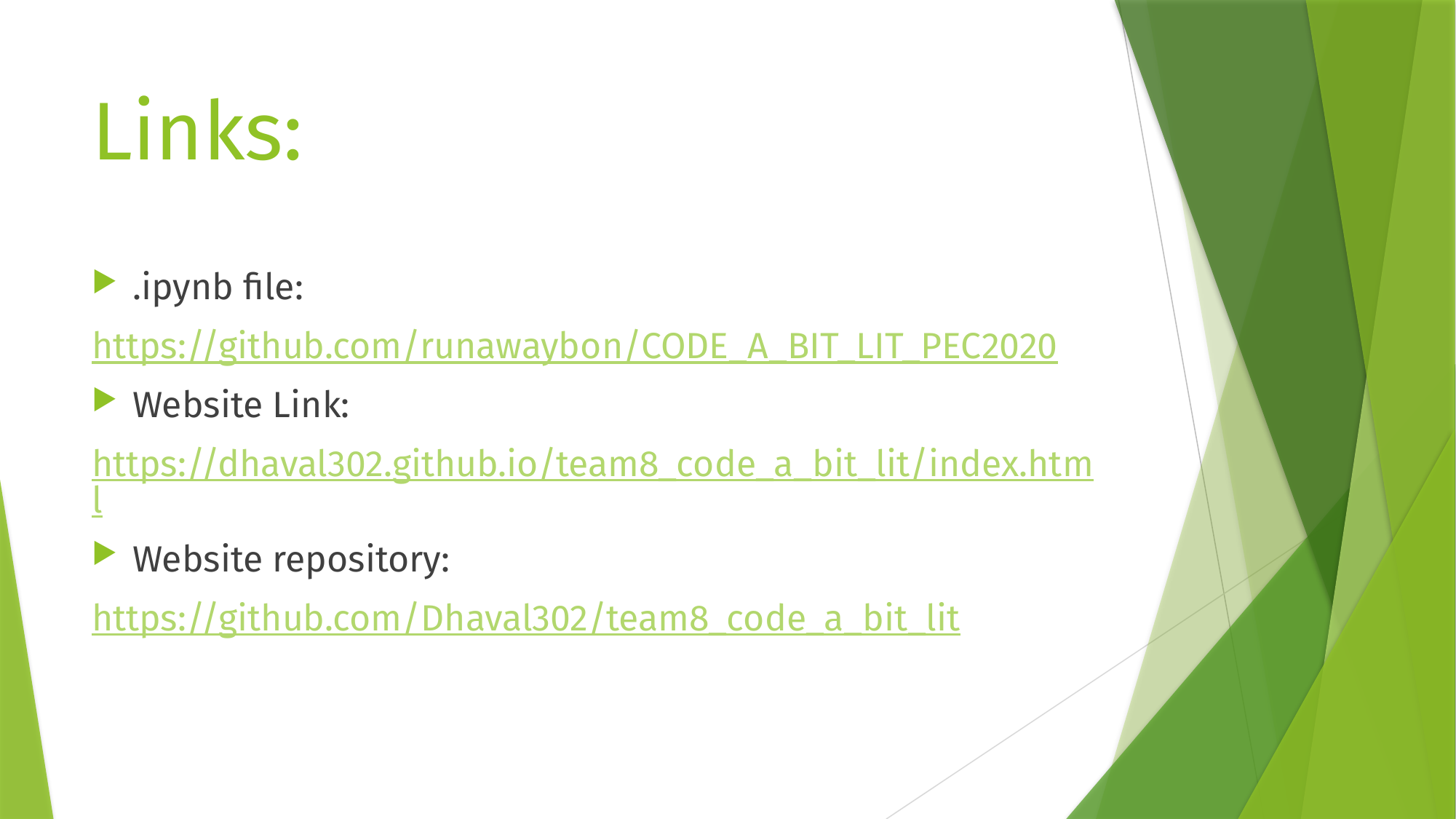

# Links:
.ipynb file:
https://github.com/runawaybon/CODE_A_BIT_LIT_PEC2020
Website Link:
https://dhaval302.github.io/team8_code_a_bit_lit/index.html
Website repository:
https://github.com/Dhaval302/team8_code_a_bit_lit